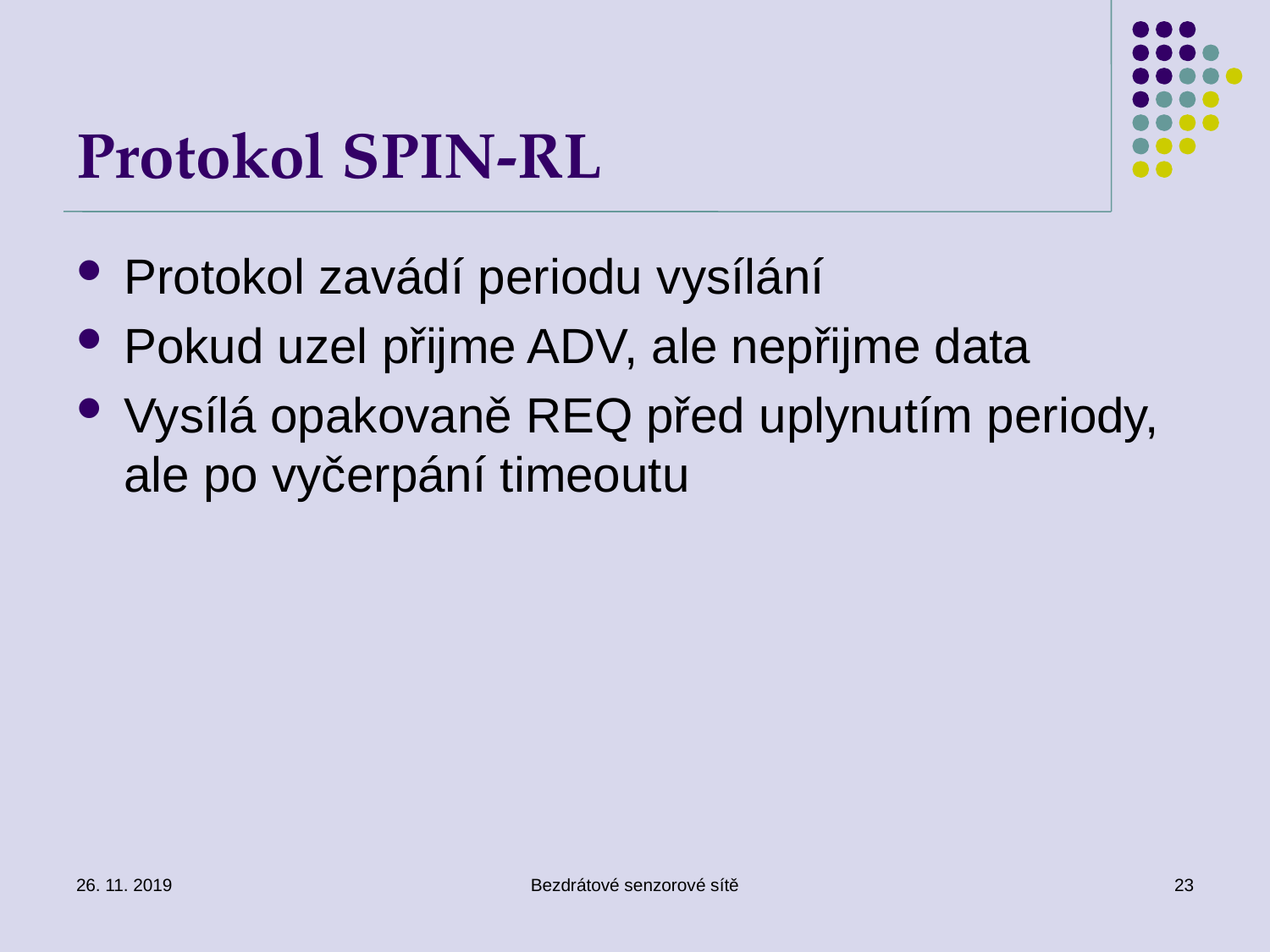

# Protokol SPIN-RL
Protokol zavádí periodu vysílání
Pokud uzel přijme ADV, ale nepřijme data
Vysílá opakovaně REQ před uplynutím periody, ale po vyčerpání timeoutu

26. 11. 2019
Bezdrátové senzorové sítě
23